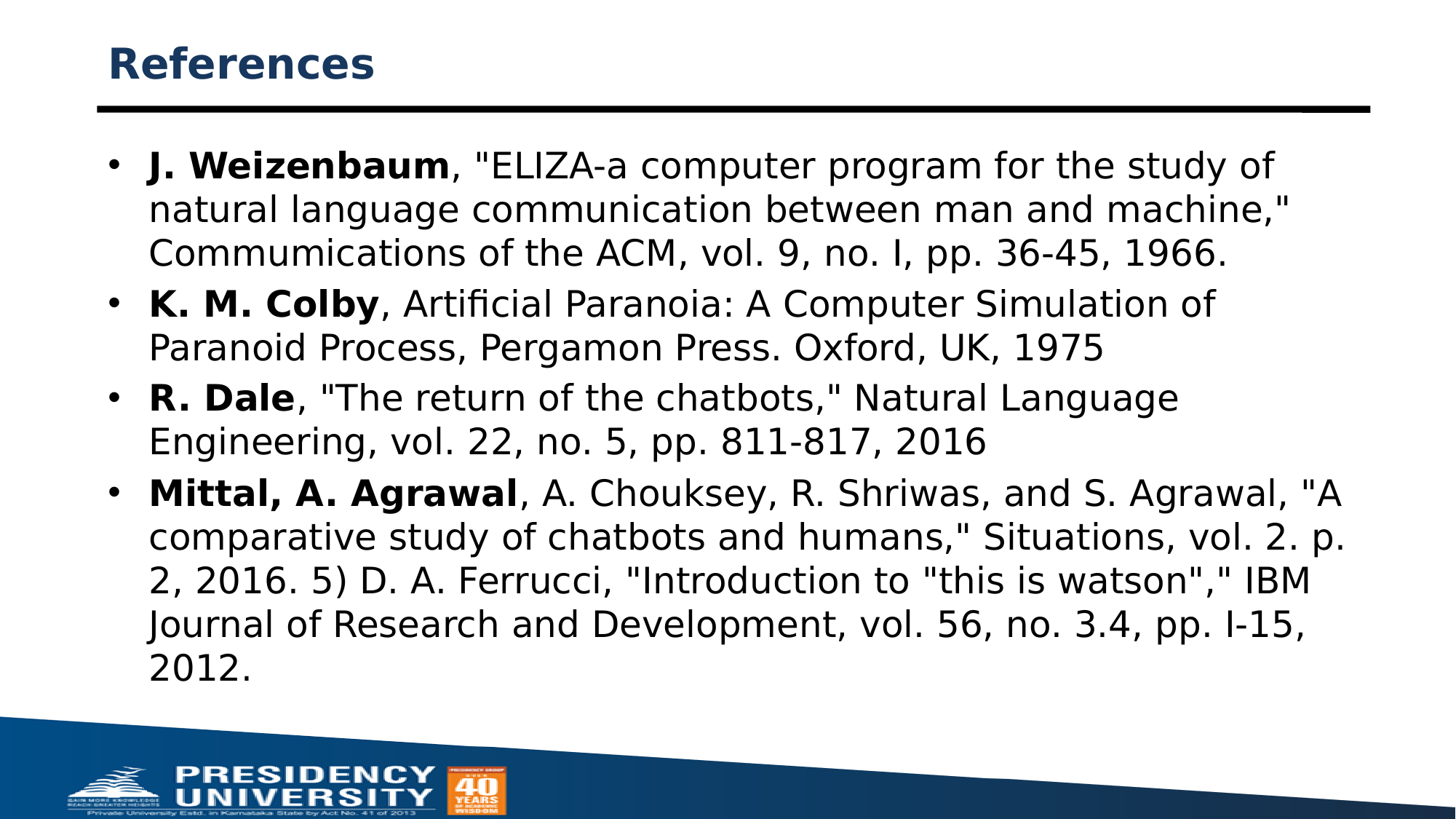

# References
J. Weizenbaum, "ELIZA-a computer program for the study of natural language communication between man and machine," Commumications of the ACM, vol. 9, no. I, pp. 36-45, 1966.
K. M. Colby, Artificial Paranoia: A Computer Simulation of Paranoid Process, Pergamon Press. Oxford, UK, 1975
R. Dale, "The return of the chatbots," Natural Language Engineering, vol. 22, no. 5, pp. 811-817, 2016
Mittal, A. Agrawal, A. Chouksey, R. Shriwas, and S. Agrawal, "A comparative study of chatbots and humans," Situations, vol. 2. p. 2, 2016. 5) D. A. Ferrucci, "Introduction to "this is watson"," IBM Journal of Research and Development, vol. 56, no. 3.4, pp. I-15, 2012.